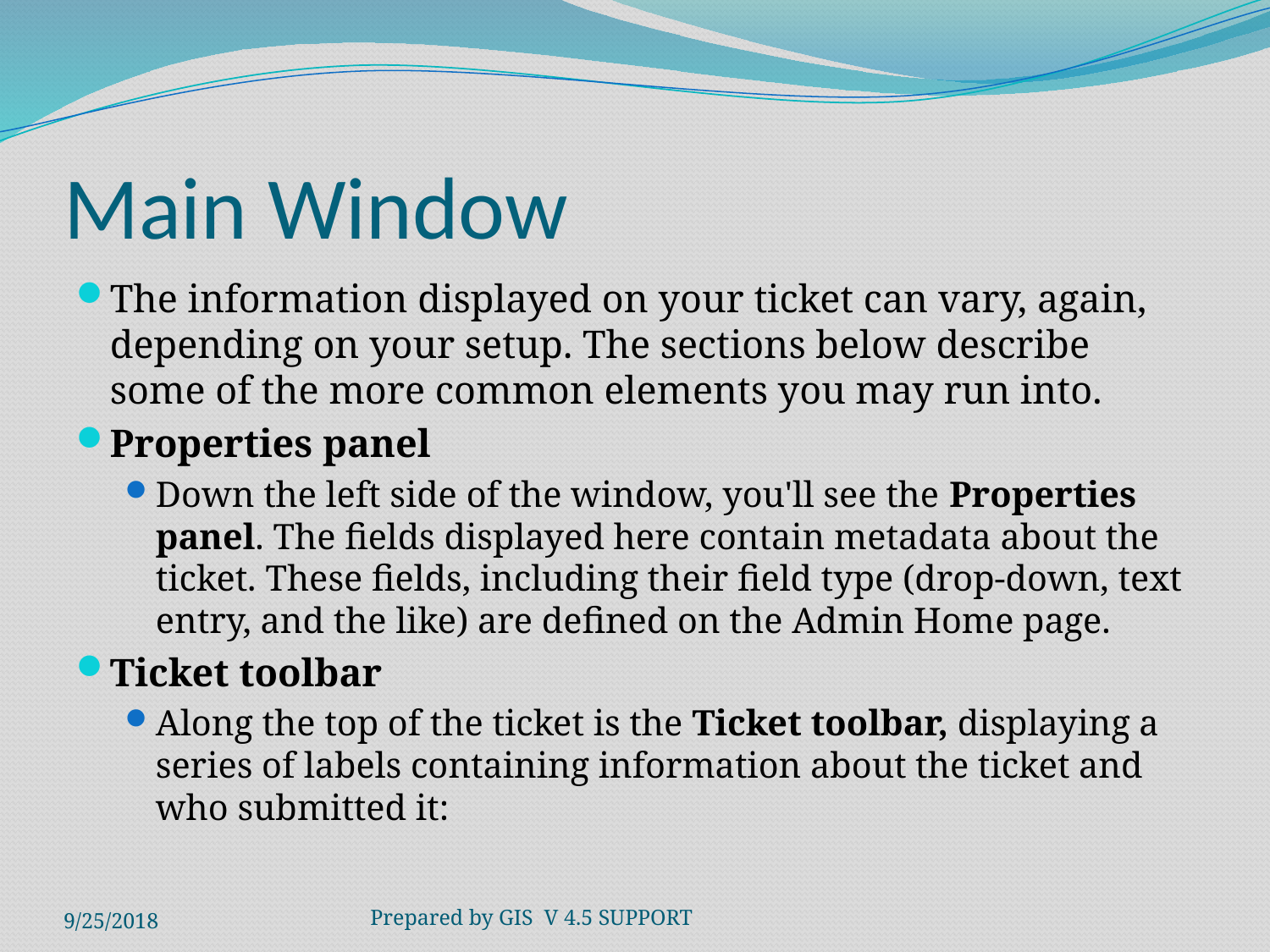

# Main Window
The information displayed on your ticket can vary, again, depending on your setup. The sections below describe some of the more common elements you may run into.
Properties panel
Down the left side of the window, you'll see the Properties panel. The fields displayed here contain metadata about the ticket. These fields, including their field type (drop-down, text entry, and the like) are defined on the Admin Home page.
Ticket toolbar
Along the top of the ticket is the Ticket toolbar, displaying a series of labels containing information about the ticket and who submitted it:

9/25/2018
Prepared by GIS  V 4.5 SUPPORT